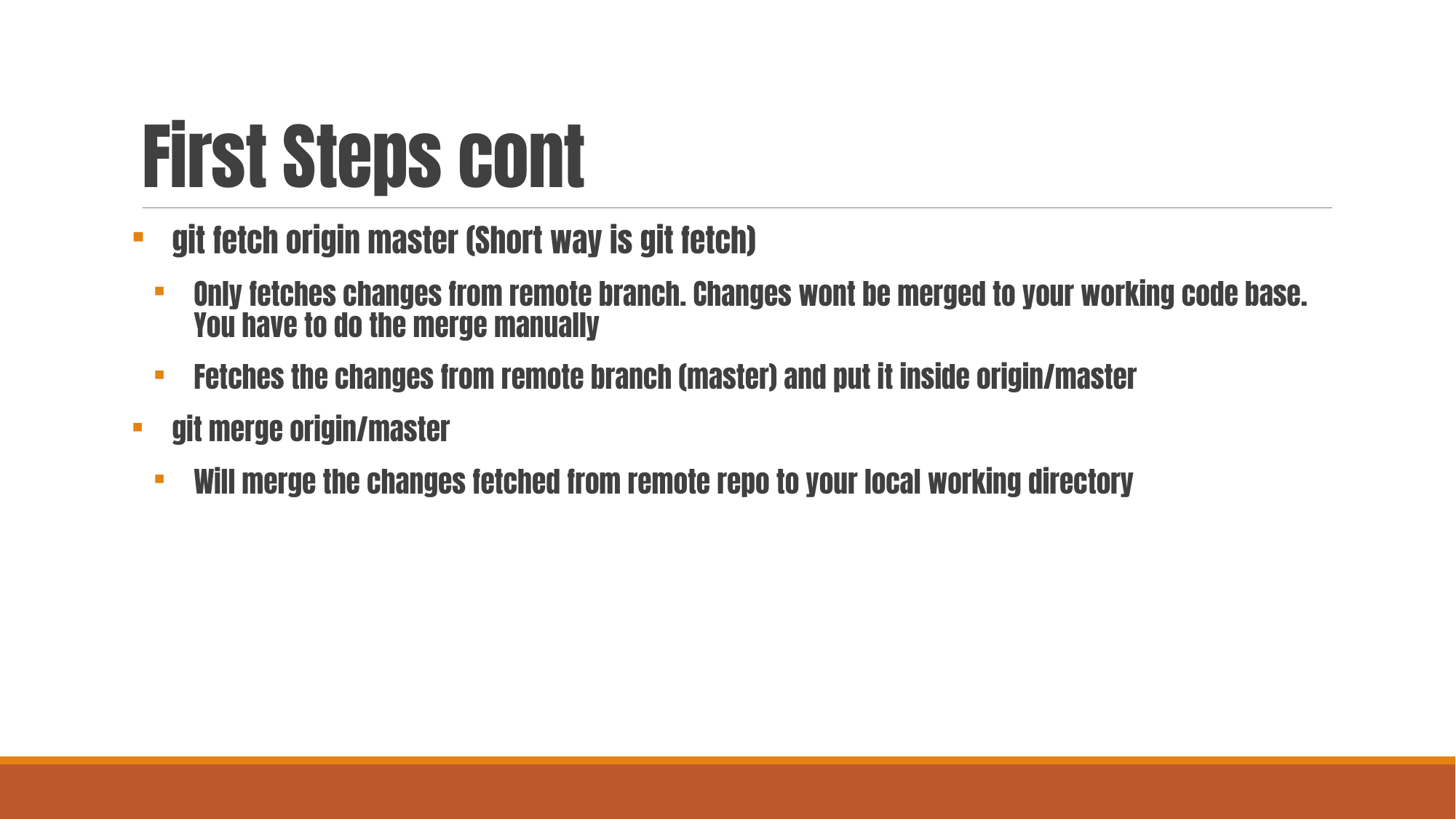

# First Steps cont
git fetch origin master (Short way is git fetch)
Only fetches changes from remote branch. Changes wont be merged to your working code base. You have to do the merge manually
Fetches the changes from remote branch (master) and put it inside origin/master
git merge origin/master
Will merge the changes fetched from remote repo to your local working directory